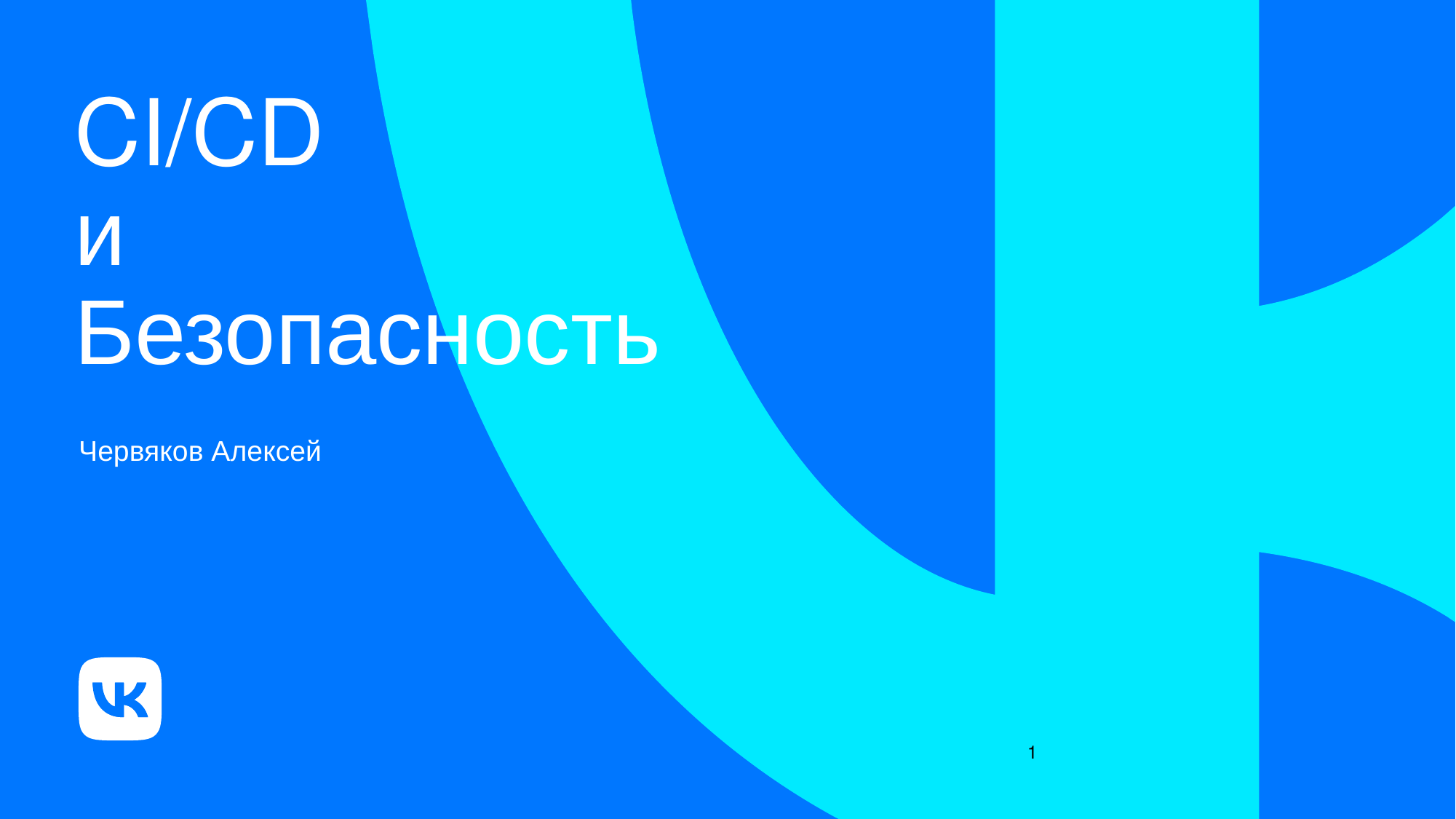

# CI/CD
и
Безопасность
Червяков Алексей
1